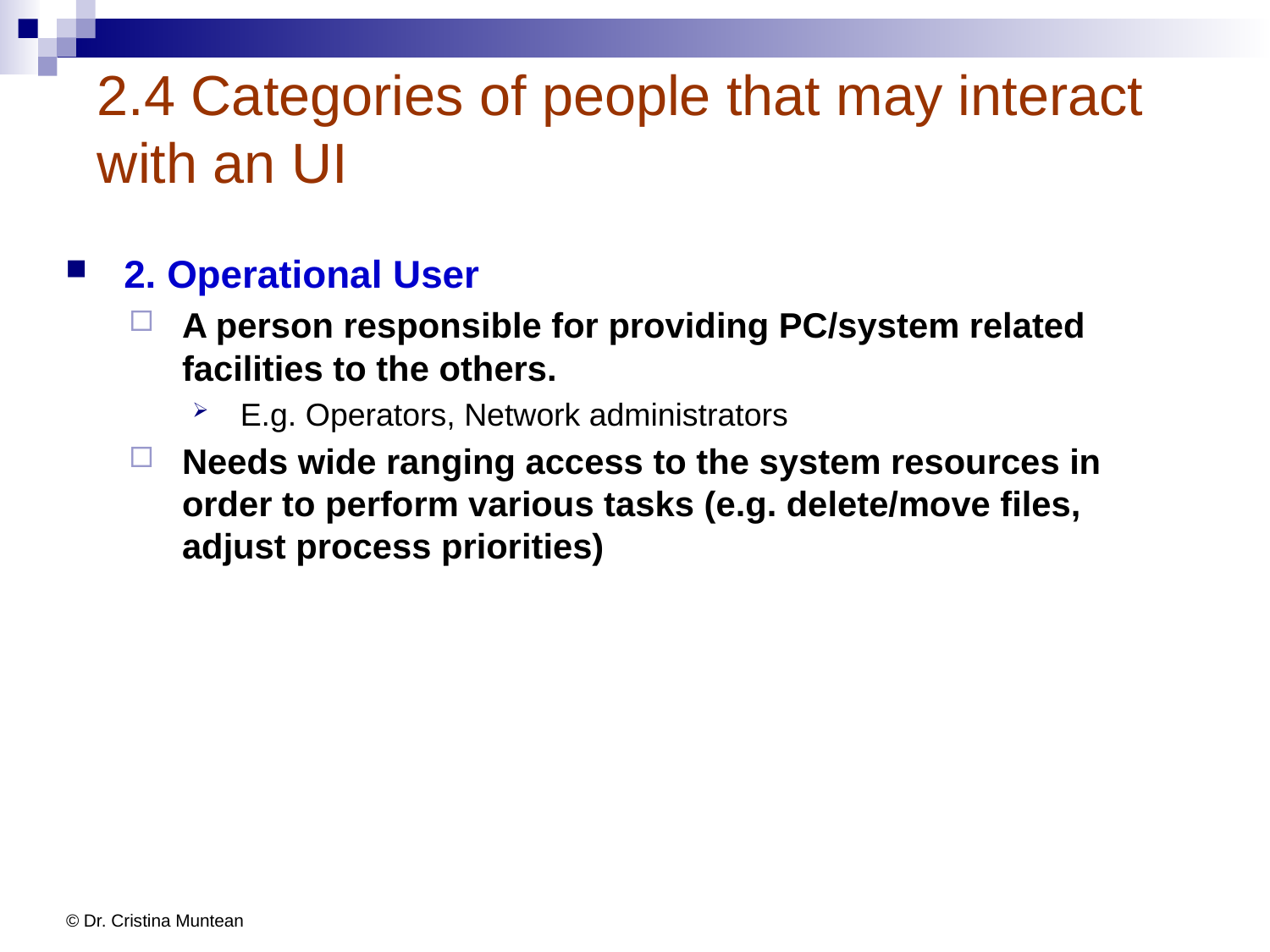

# 2.4 Categories of people that may interact with an UI
2. Operational User
A person responsible for providing PC/system related facilities to the others.
E.g. Operators, Network administrators
Needs wide ranging access to the system resources in order to perform various tasks (e.g. delete/move files, adjust process priorities)